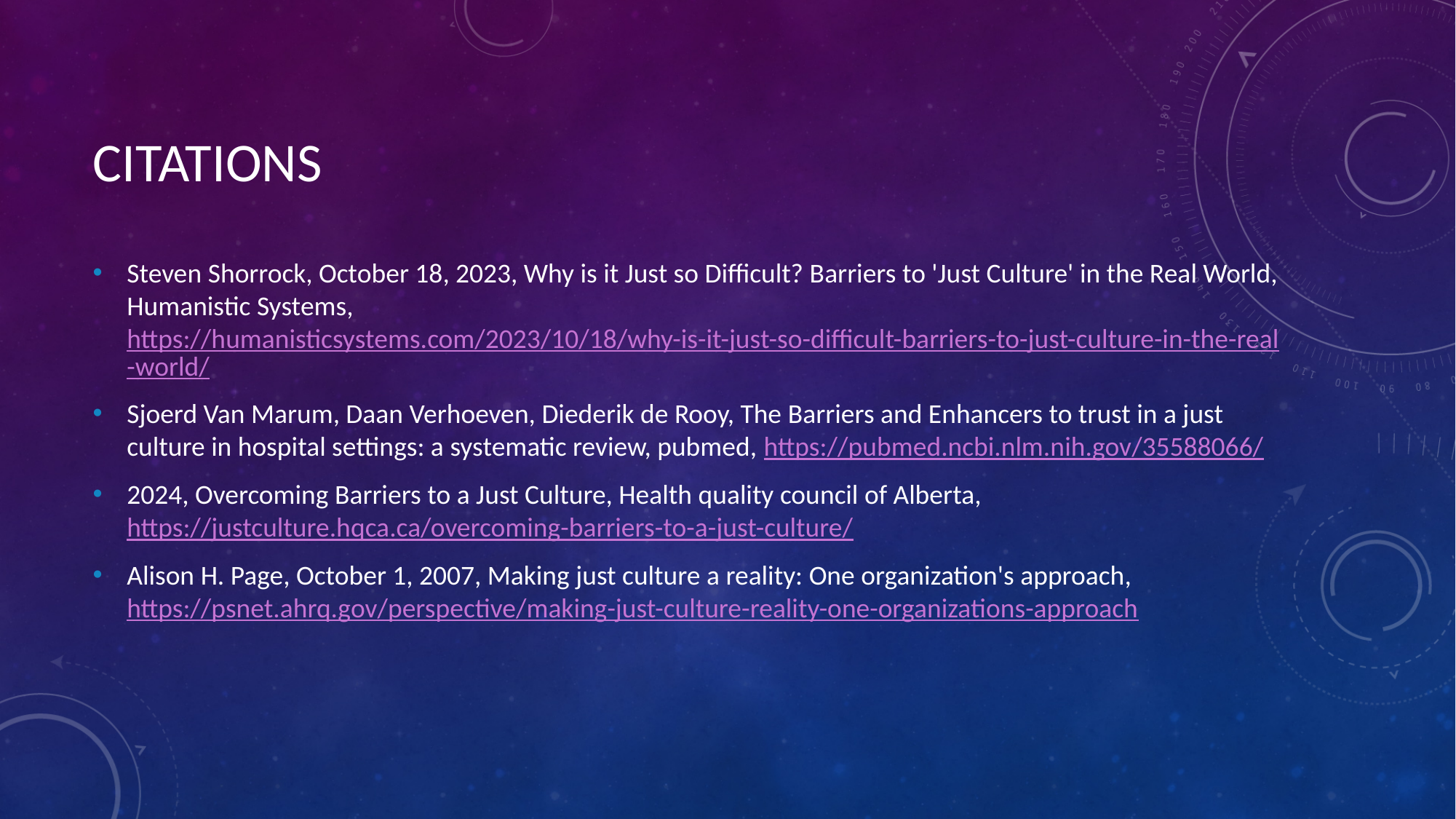

# Citations

Steven Shorrock, October 18, 2023, Why is it Just so Difficult? Barriers to 'Just Culture' in the Real World, Humanistic Systems, https://humanisticsystems.com/2023/10/18/why-is-it-just-so-difficult-barriers-to-just-culture-in-the-real-world/
Sjoerd Van Marum, Daan Verhoeven, Diederik de Rooy, The Barriers and Enhancers to trust in a just culture in hospital settings: a systematic review, pubmed, https://pubmed.ncbi.nlm.nih.gov/35588066/
2024, Overcoming Barriers to a Just Culture, Health quality council of Alberta, https://justculture.hqca.ca/overcoming-barriers-to-a-just-culture/
Alison H. Page, October 1, 2007, Making just culture a reality: One organization's approach, https://psnet.ahrq.gov/perspective/making-just-culture-reality-one-organizations-approach